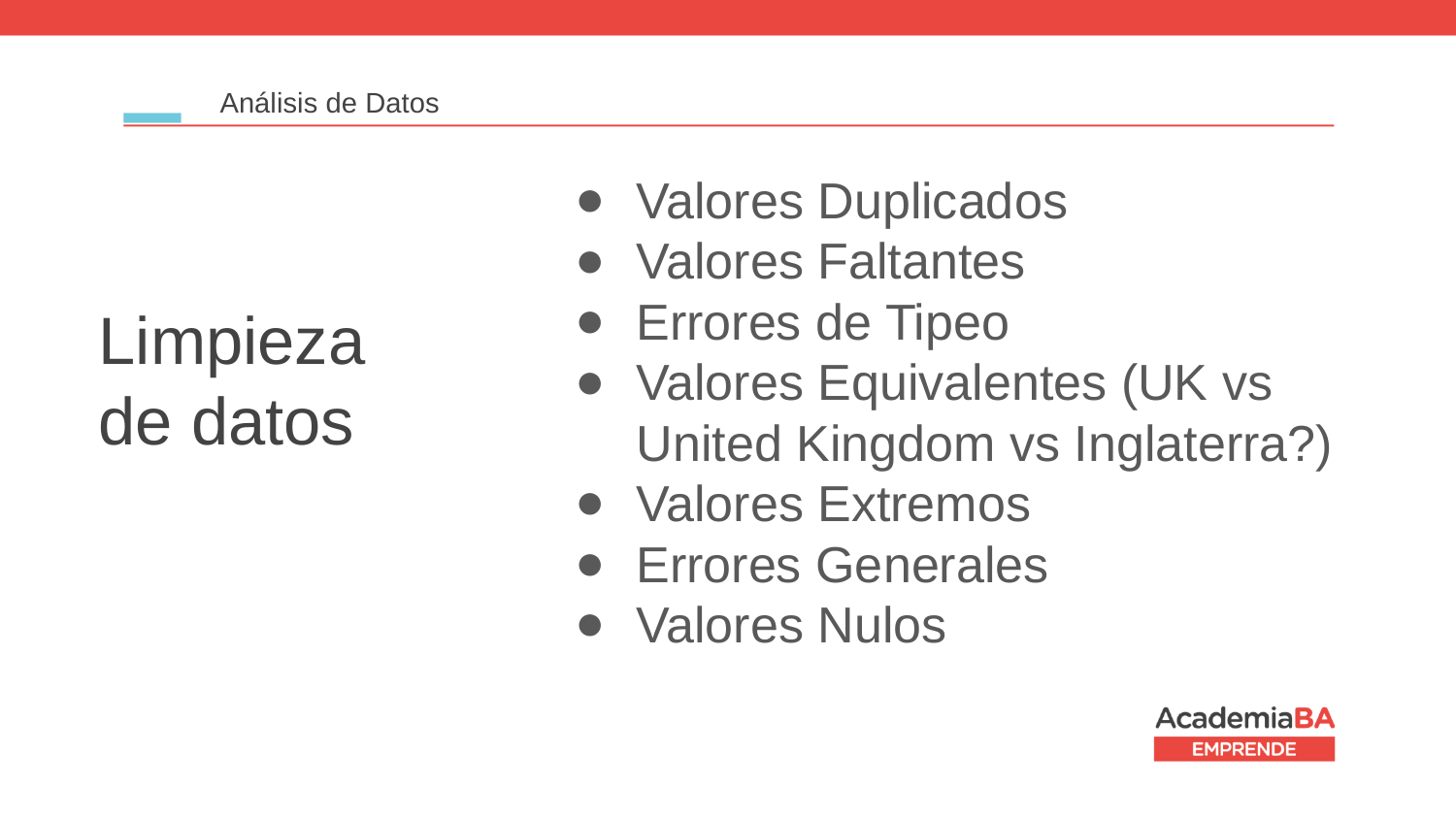

Análisis de Datos
Valores Duplicados
Valores Faltantes
Errores de Tipeo
Valores Equivalentes (UK vs United Kingdom vs Inglaterra?)
Valores Extremos
Errores Generales
Valores Nulos

Limpieza de datos